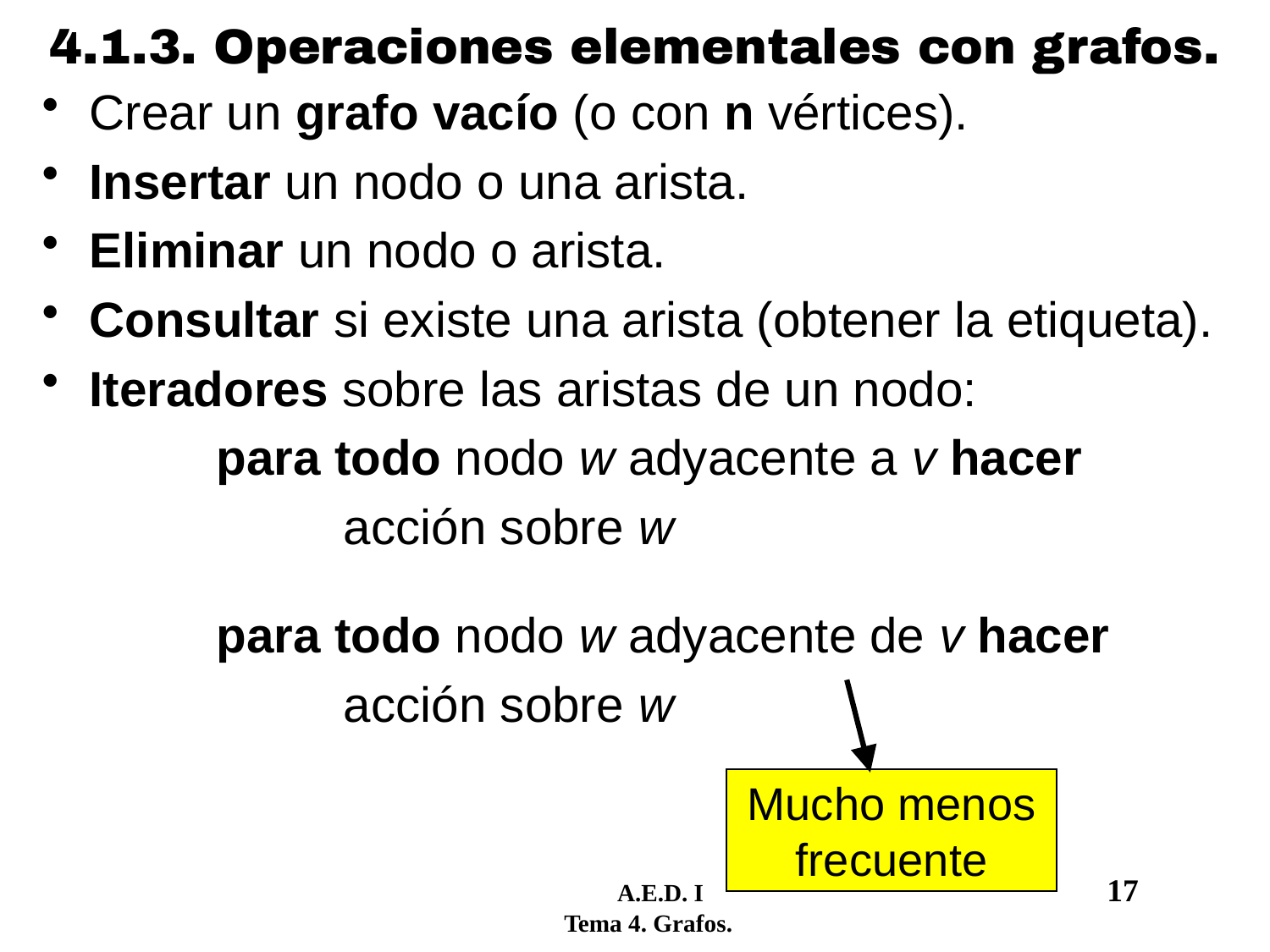

# 4.1.3. Operaciones elementales con grafos.
Crear un grafo vacío (o con n vértices).
Insertar un nodo o una arista.
Eliminar un nodo o arista.
Consultar si existe una arista (obtener la etiqueta).
Iteradores sobre las aristas de un nodo:
		para todo nodo w adyacente a v hacer
			acción sobre w

		para todo nodo w adyacente de v hacer
			acción sobre w

Mucho menos frecuente
	   A.E.D. I				17
               Tema 4. Grafos.